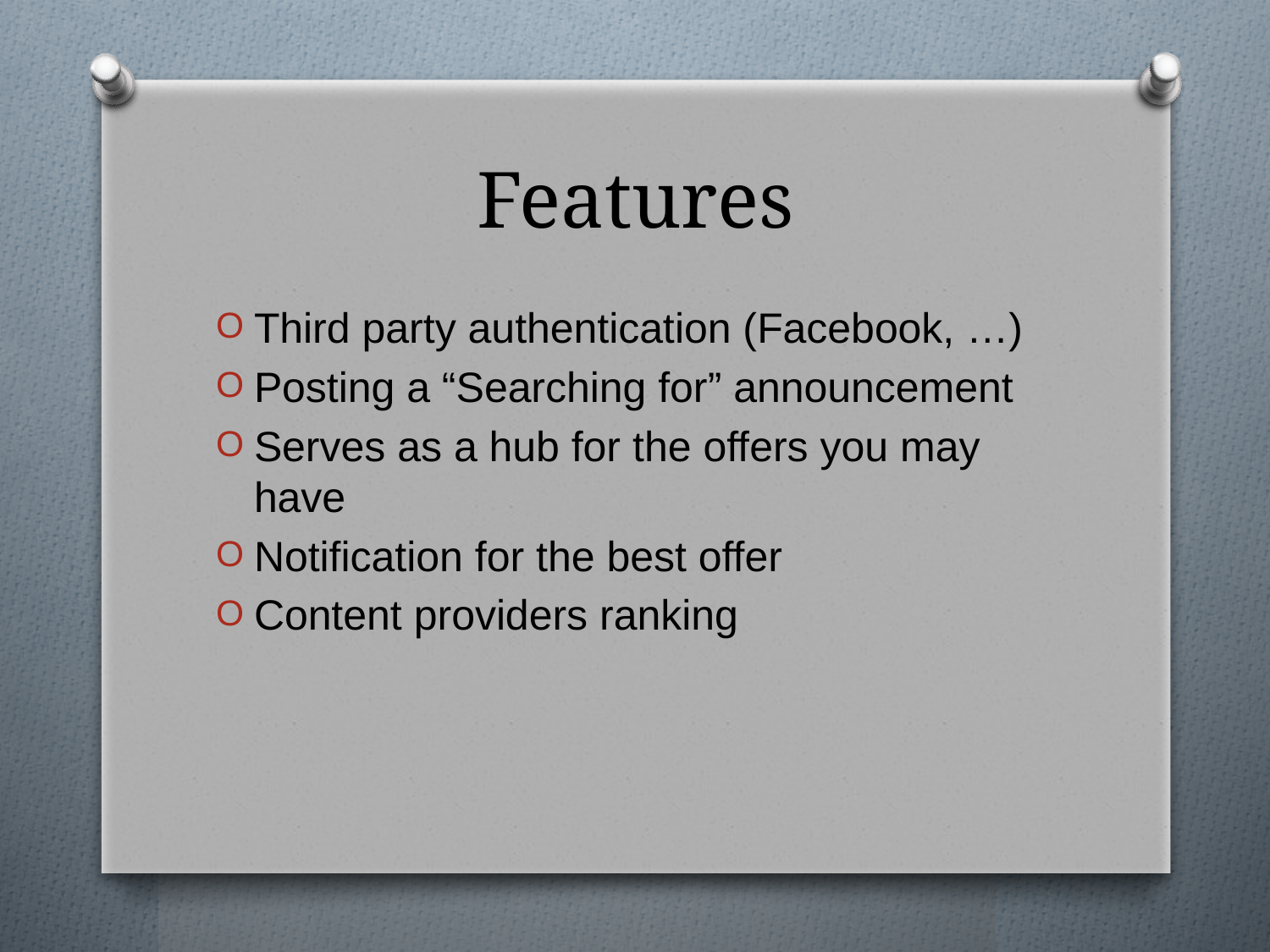

# Features
Third party authentication (Facebook, …)
Posting a “Searching for” announcement
Serves as a hub for the offers you may have
Notification for the best offer
Content providers ranking